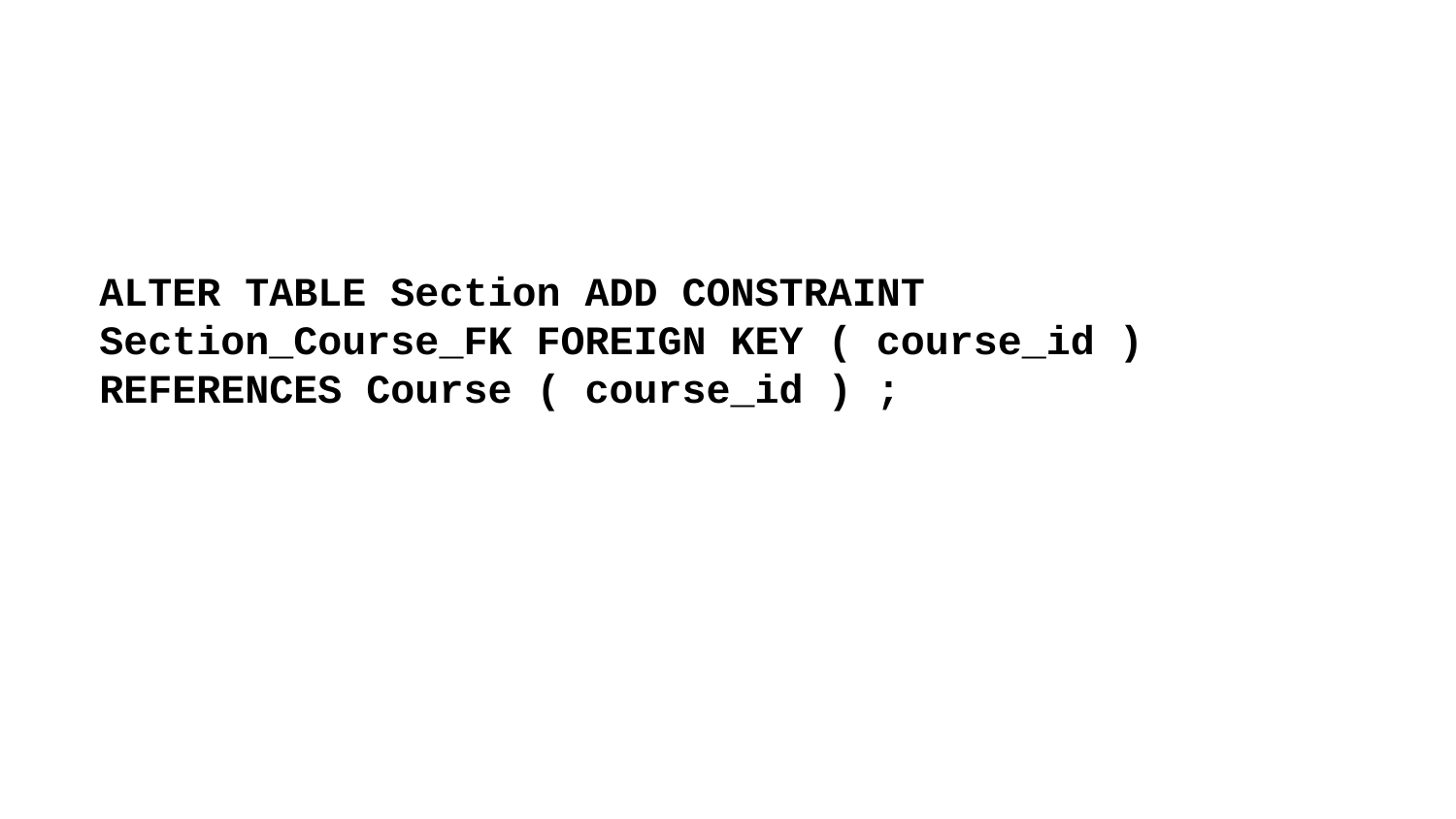

ALTER TABLE Section ADD CONSTRAINT Section_Course_FK FOREIGN KEY ( course_id ) REFERENCES Course ( course_id ) ;